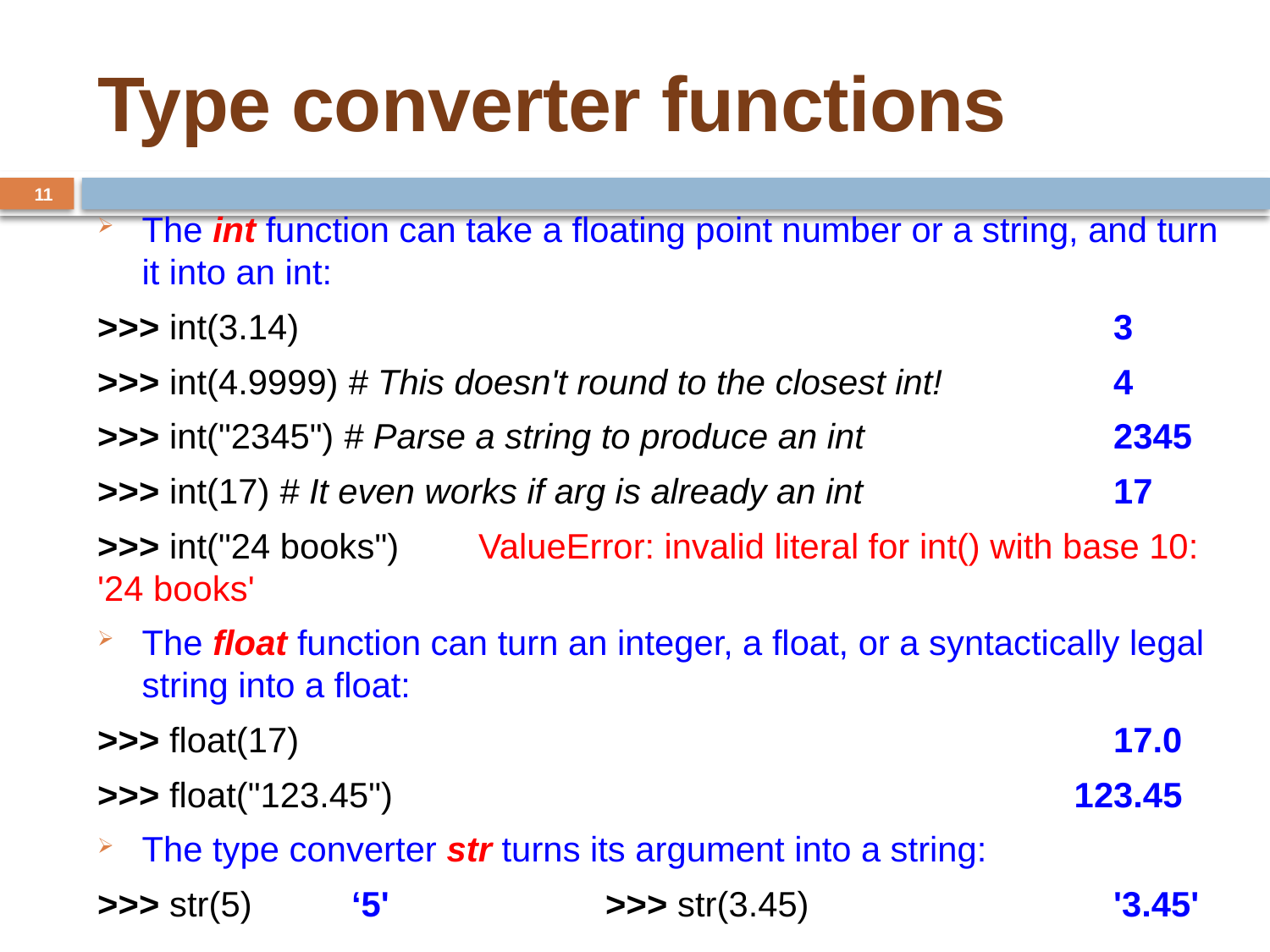

# Type converter functions
11
The int function can take a floating point number or a string, and turn it into an int:
>>> int(3.14) 							3
>>> int(4.9999) # This doesn't round to the closest int! 		4
>>> int("2345") # Parse a string to produce an int 		2345
>>> int(17) # It even works if arg is already an int 		17
>>> int("24 books")	ValueError: invalid literal for int() with base 10: '24 books'
The float function can turn an integer, a float, or a syntactically legal string into a float:
>>> float(17) 							17.0
>>> float("123.45") 					         123.45
The type converter str turns its argument into a string:
>>> str(5) 	‘5' 		>>> str(3.45) 			'3.45'